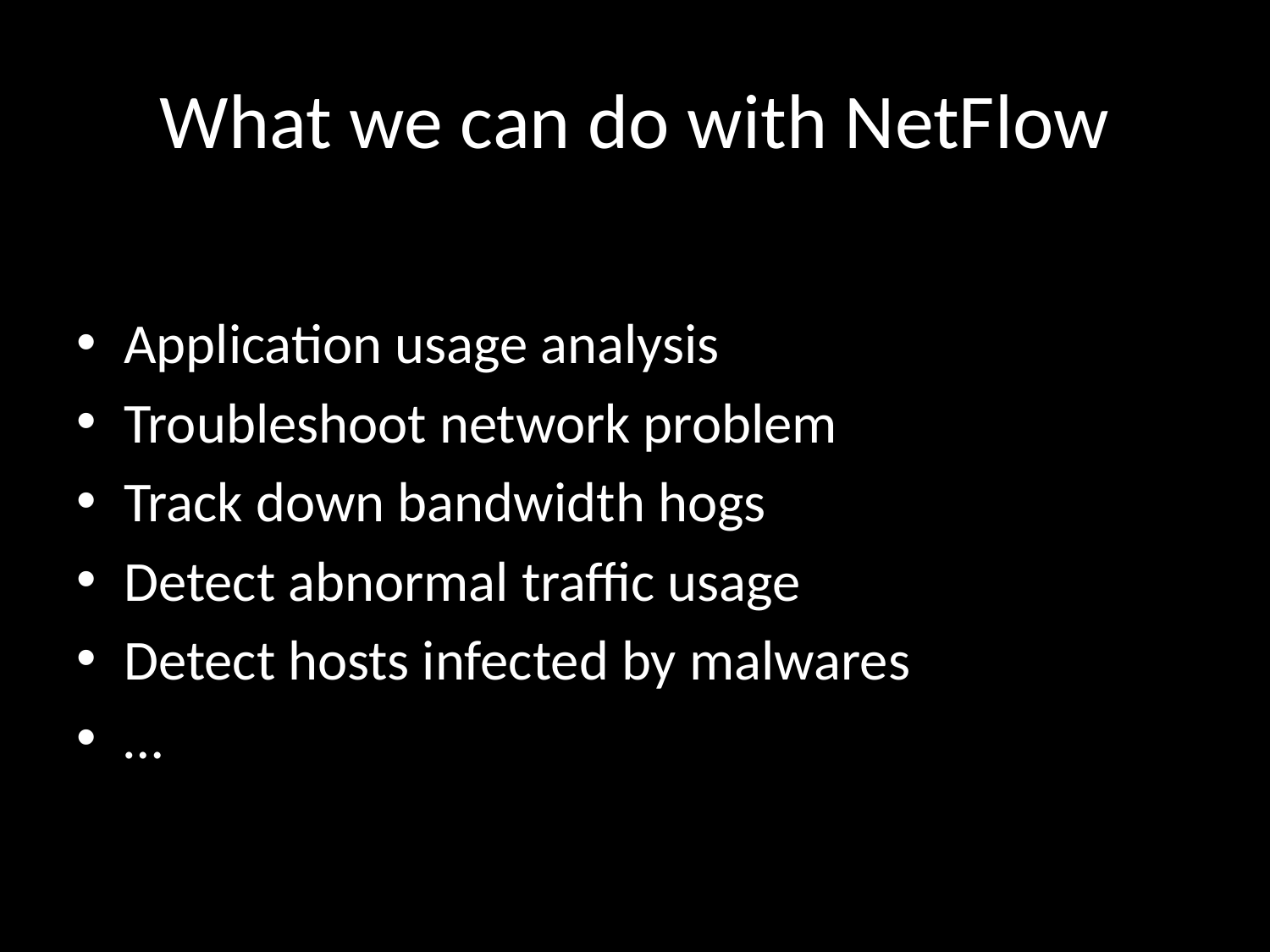

# What we can do with NetFlow

Application usage analysis
Troubleshoot network problem
Track down bandwidth hogs
Detect abnormal traffic usage
Detect hosts infected by malwares
…